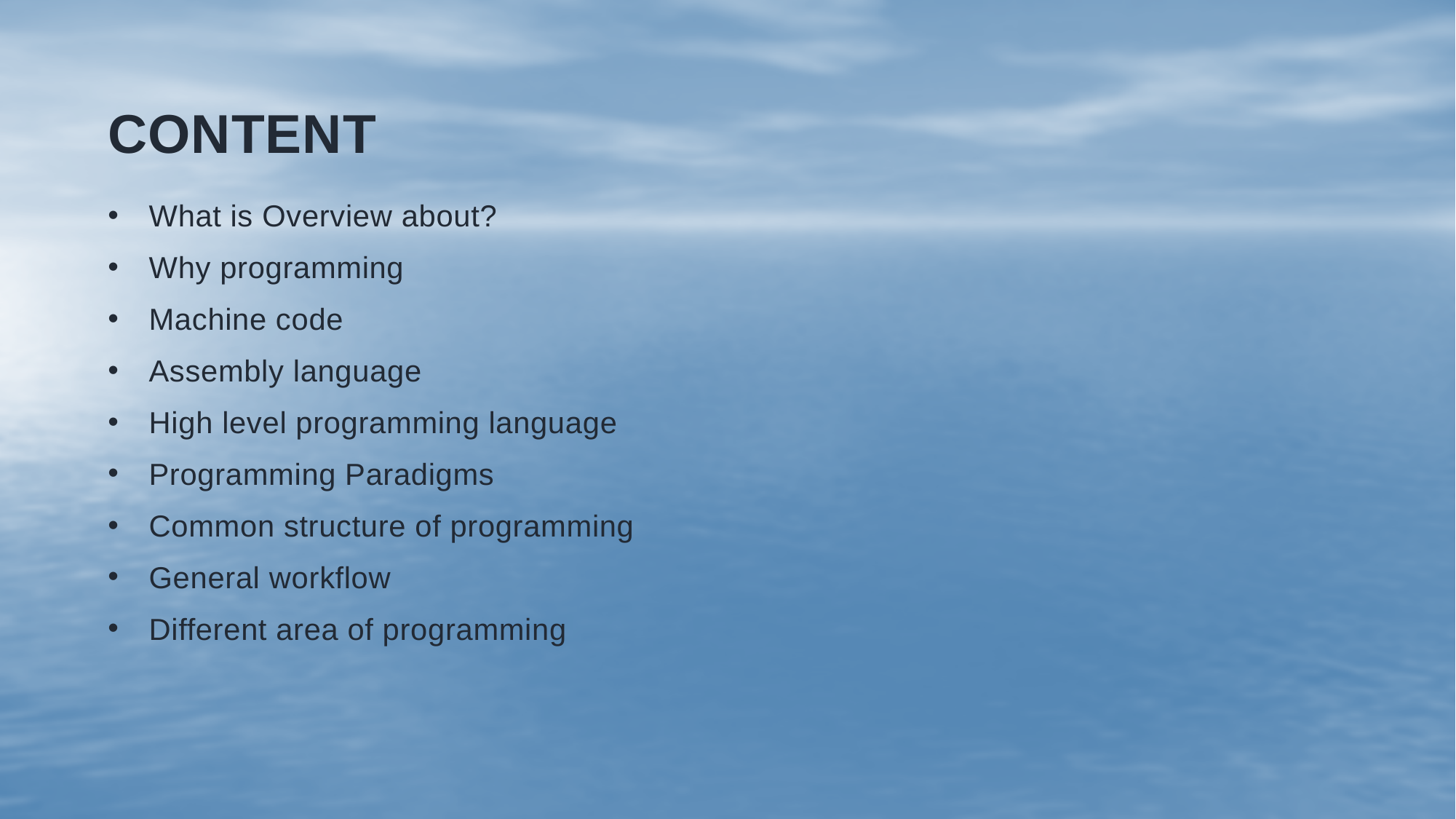

# Content
What is Overview about?
Why programming
Machine code
Assembly language
High level programming language
Programming Paradigms
Common structure of programming
General workflow
Different area of programming